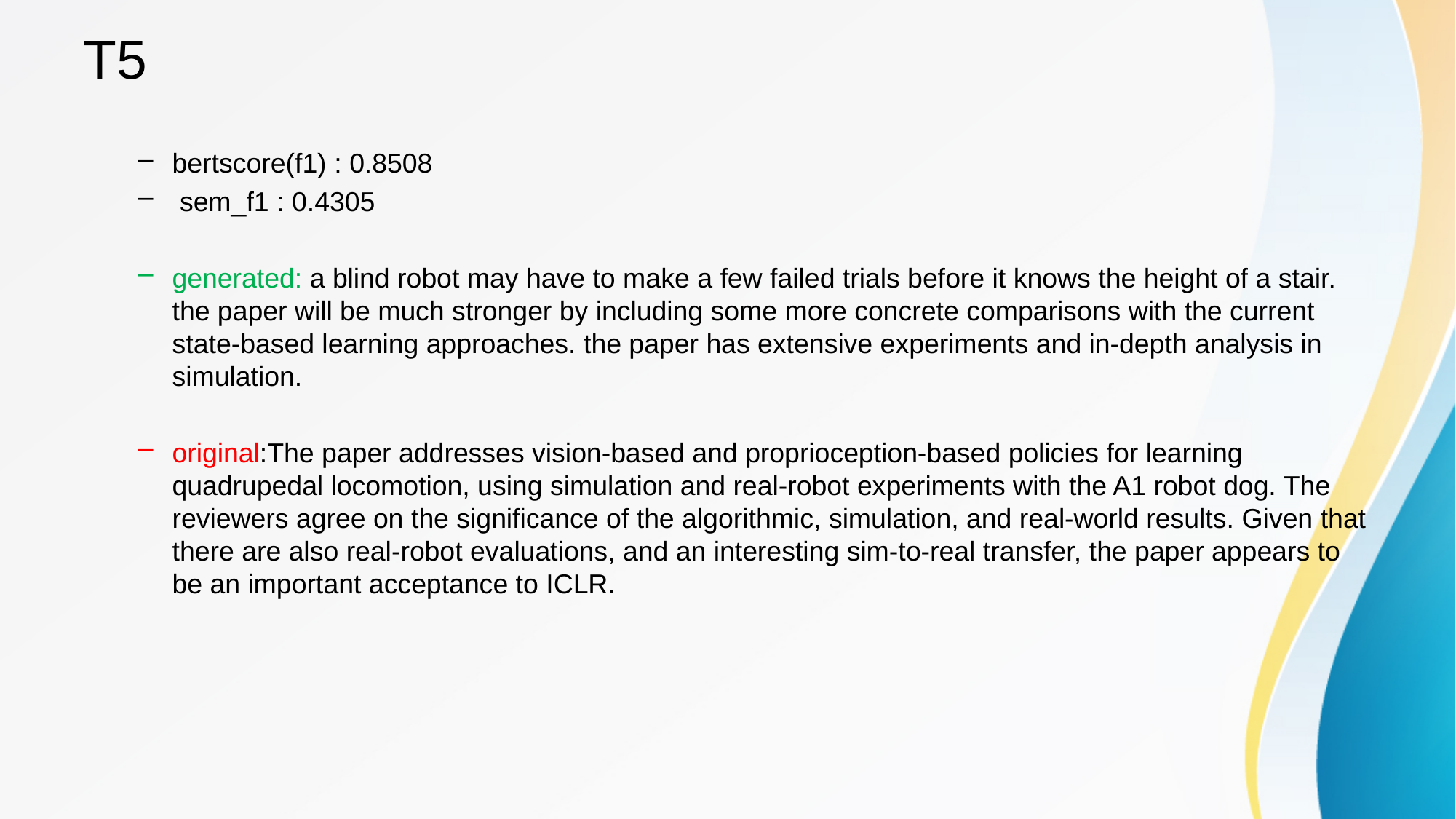

# T5
bertscore(f1) : 0.8508
 sem_f1 : 0.4305

generated: a blind robot may have to make a few failed trials before it knows the height of a stair. the paper will be much stronger by including some more concrete comparisons with the current state-based learning approaches. the paper has extensive experiments and in-depth analysis in simulation.

original:The paper addresses vision-based and proprioception-based policies for learning quadrupedal locomotion, using simulation and real-robot experiments with the A1 robot dog. The reviewers agree on the significance of the algorithmic, simulation, and real-world results. Given that there are also real-robot evaluations, and an interesting sim-to-real transfer, the paper appears to be an important acceptance to ICLR.